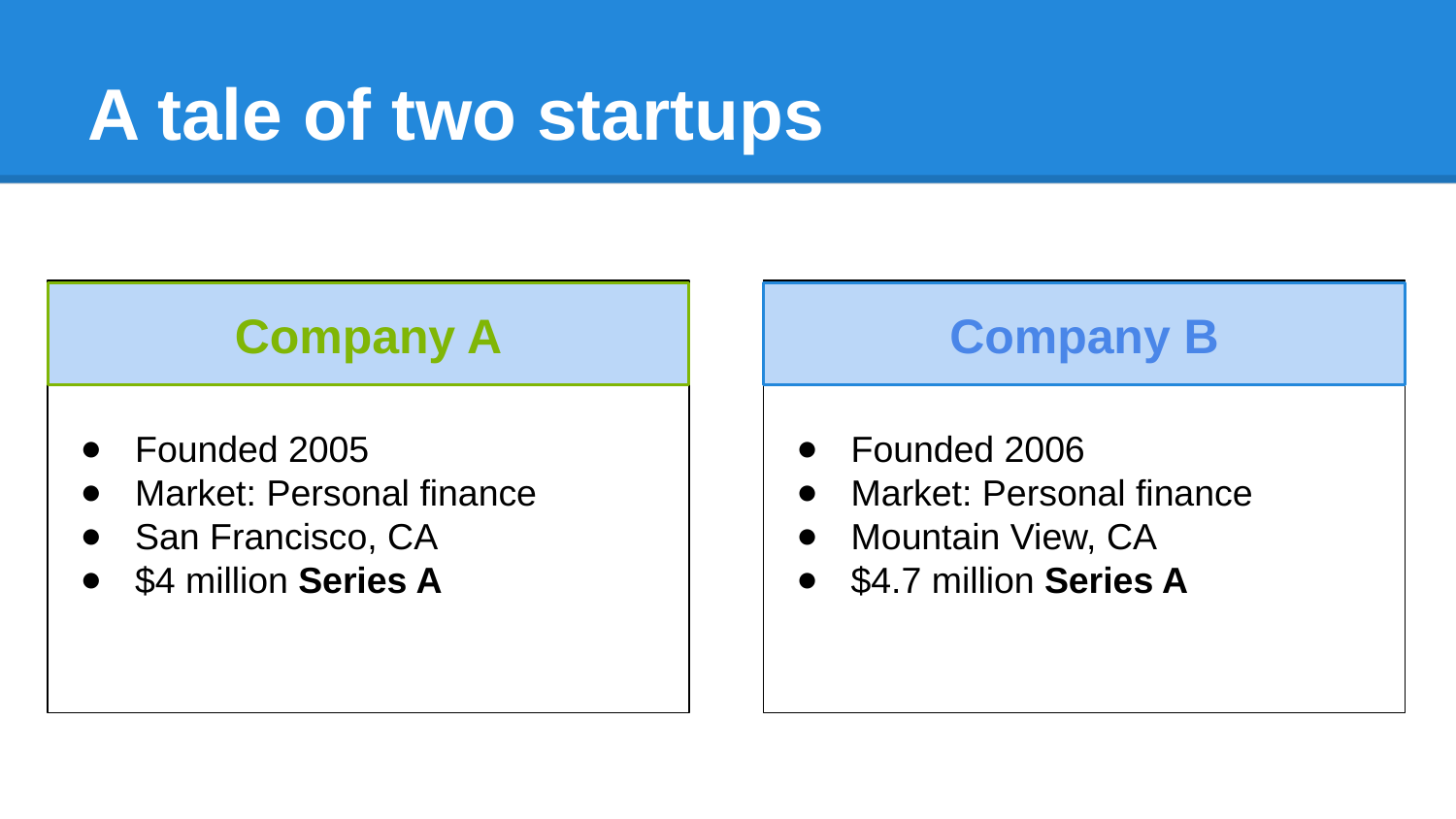

# A tale of two startups

Founded 2005
Market: Personal finance
San Francisco, CA
$4 million Series A

Founded 2006
Market: Personal finance
Mountain View, CA
$4.7 million Series A
Company A
Company B